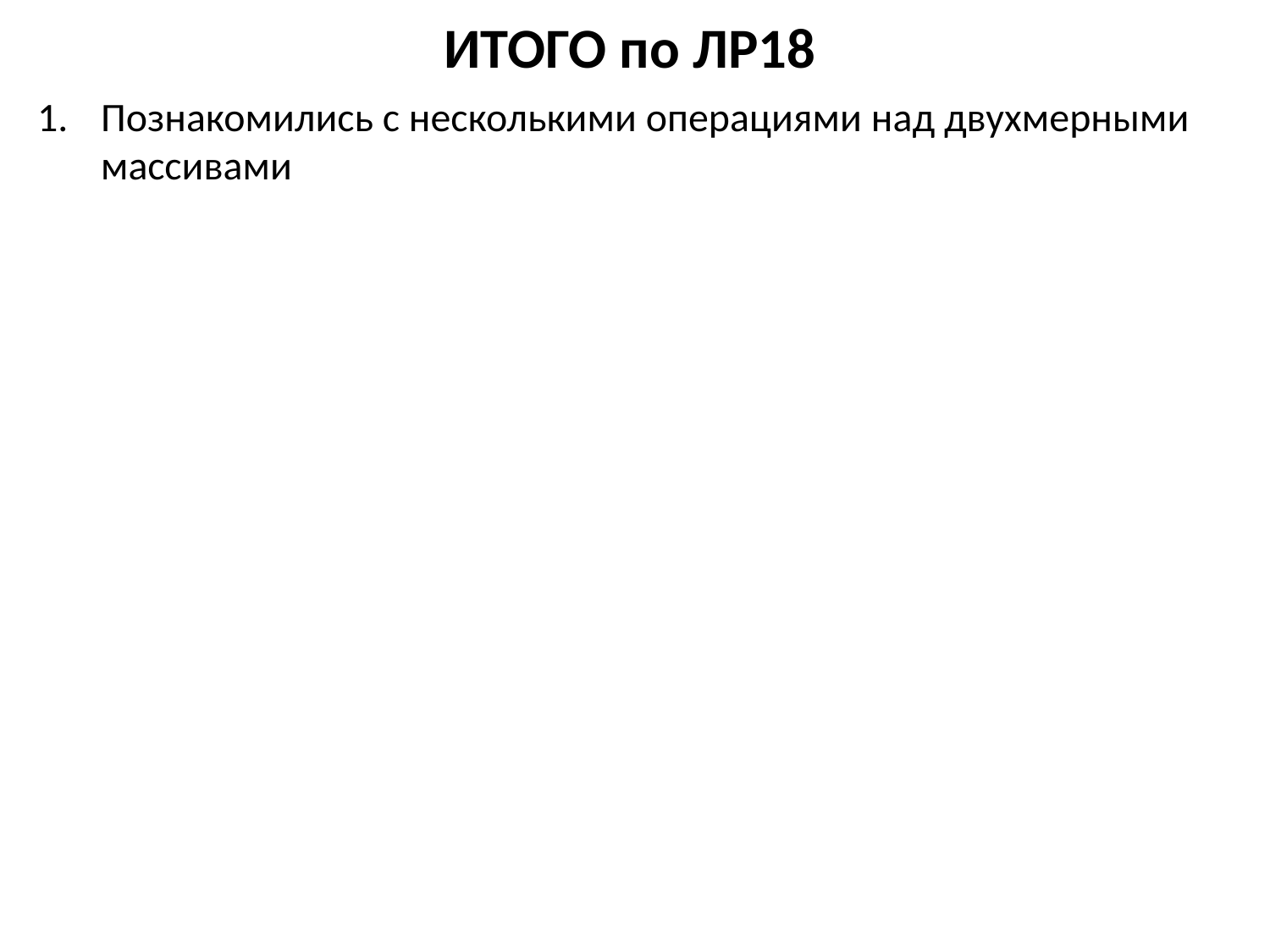

# ИТОГО по ЛР18
Познакомились с несколькими операциями над двухмерными массивами